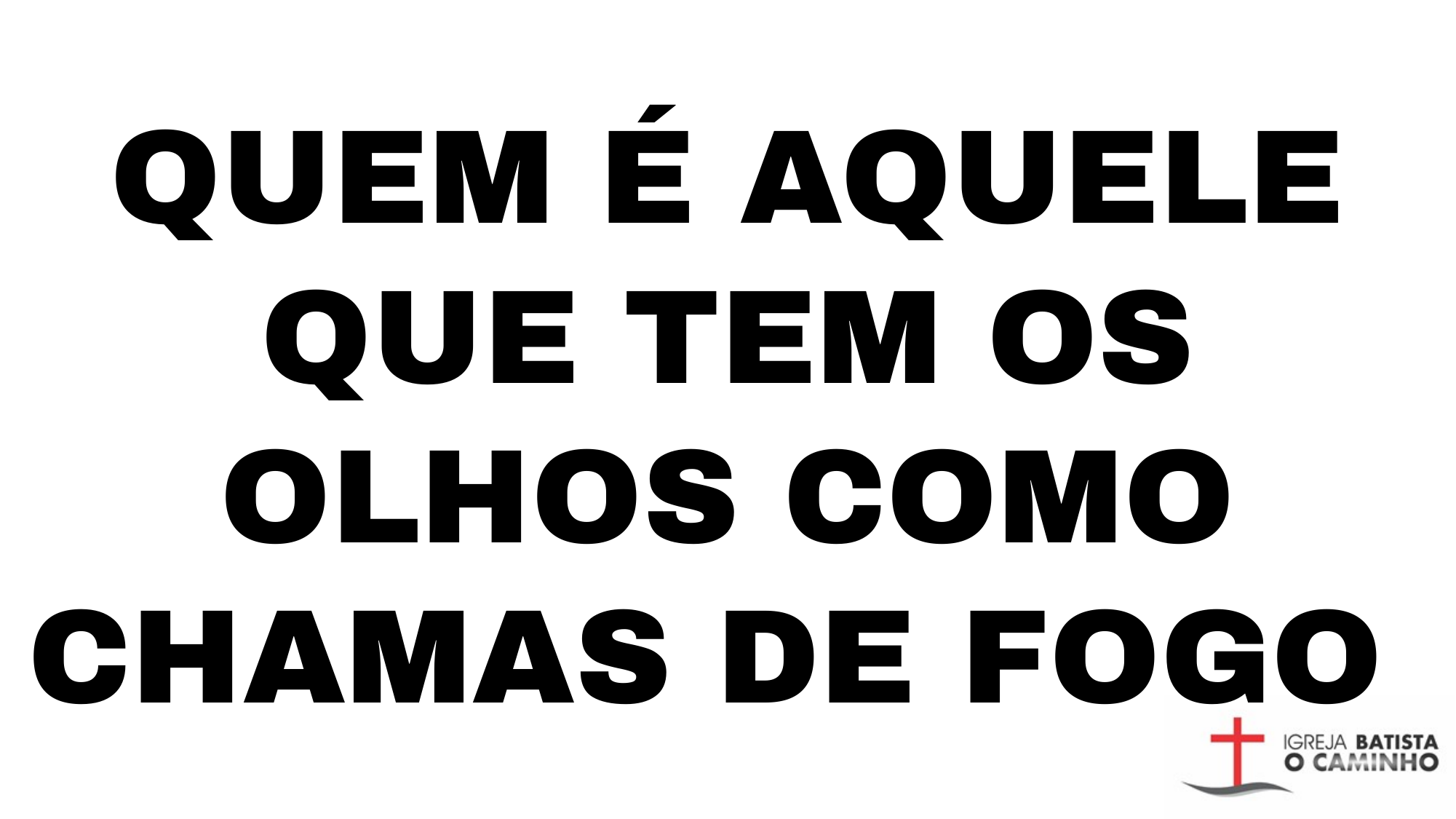

QUEM É AQUELE QUE TEM OS OLHOS COMO CHAMAS DE FOGO